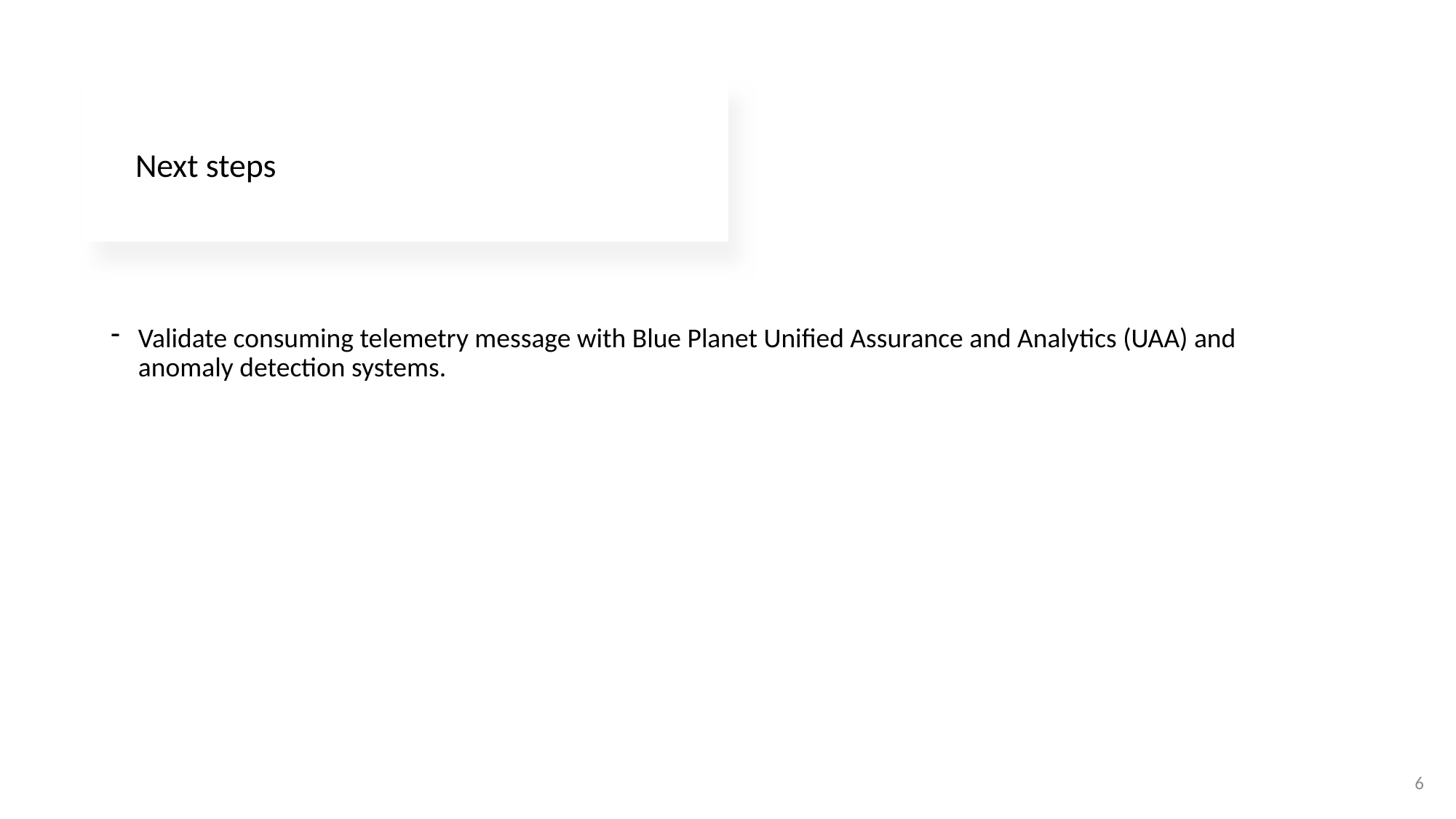

Next steps
Validate consuming telemetry message with Blue Planet Unified Assurance and Analytics (UAA) and anomaly detection systems.

6